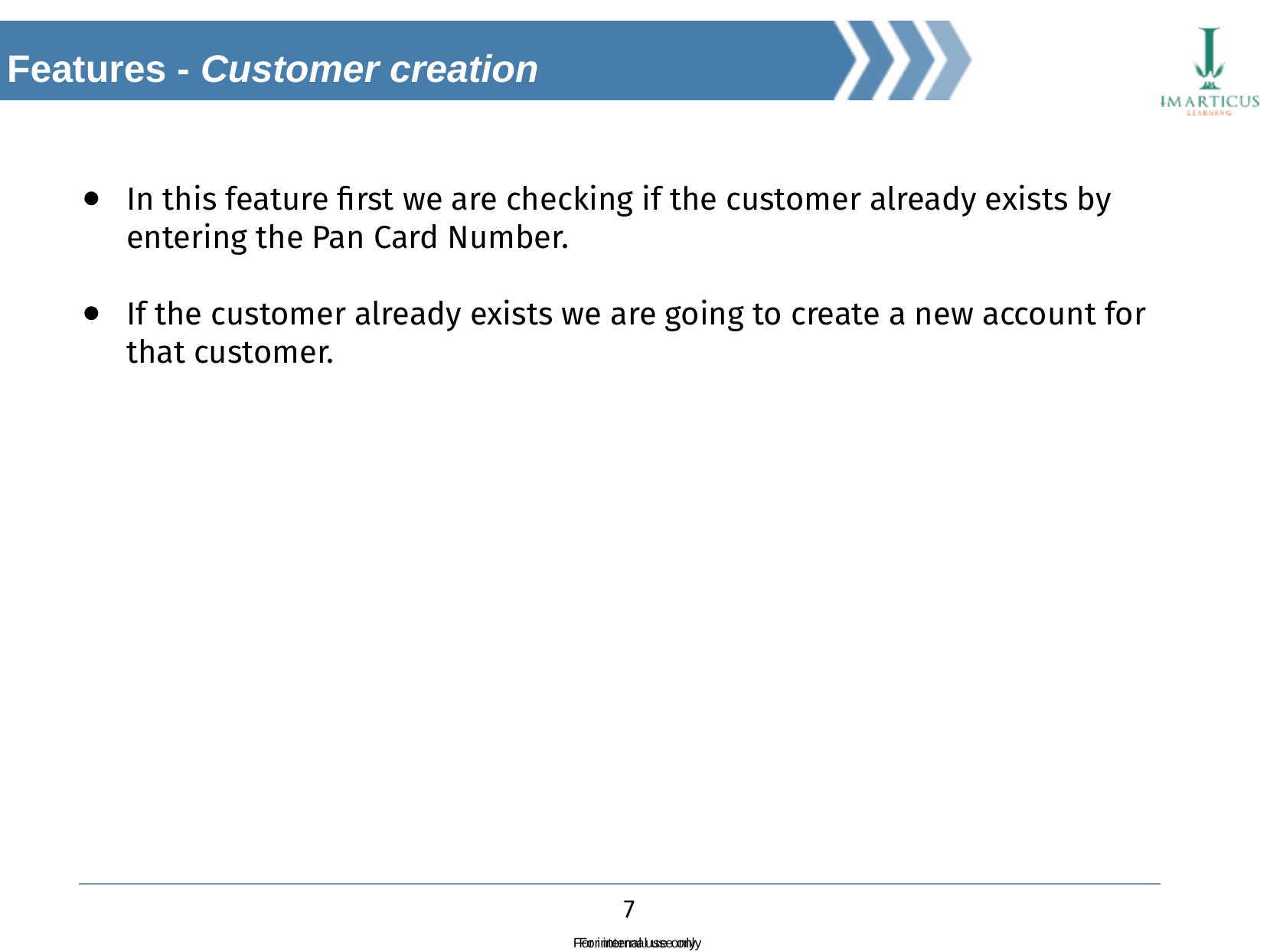

Features - Customer creation
In this feature first we are checking if the customer already exists by entering the Pan Card Number.

If the customer already exists we are going to create a new account for that customer.